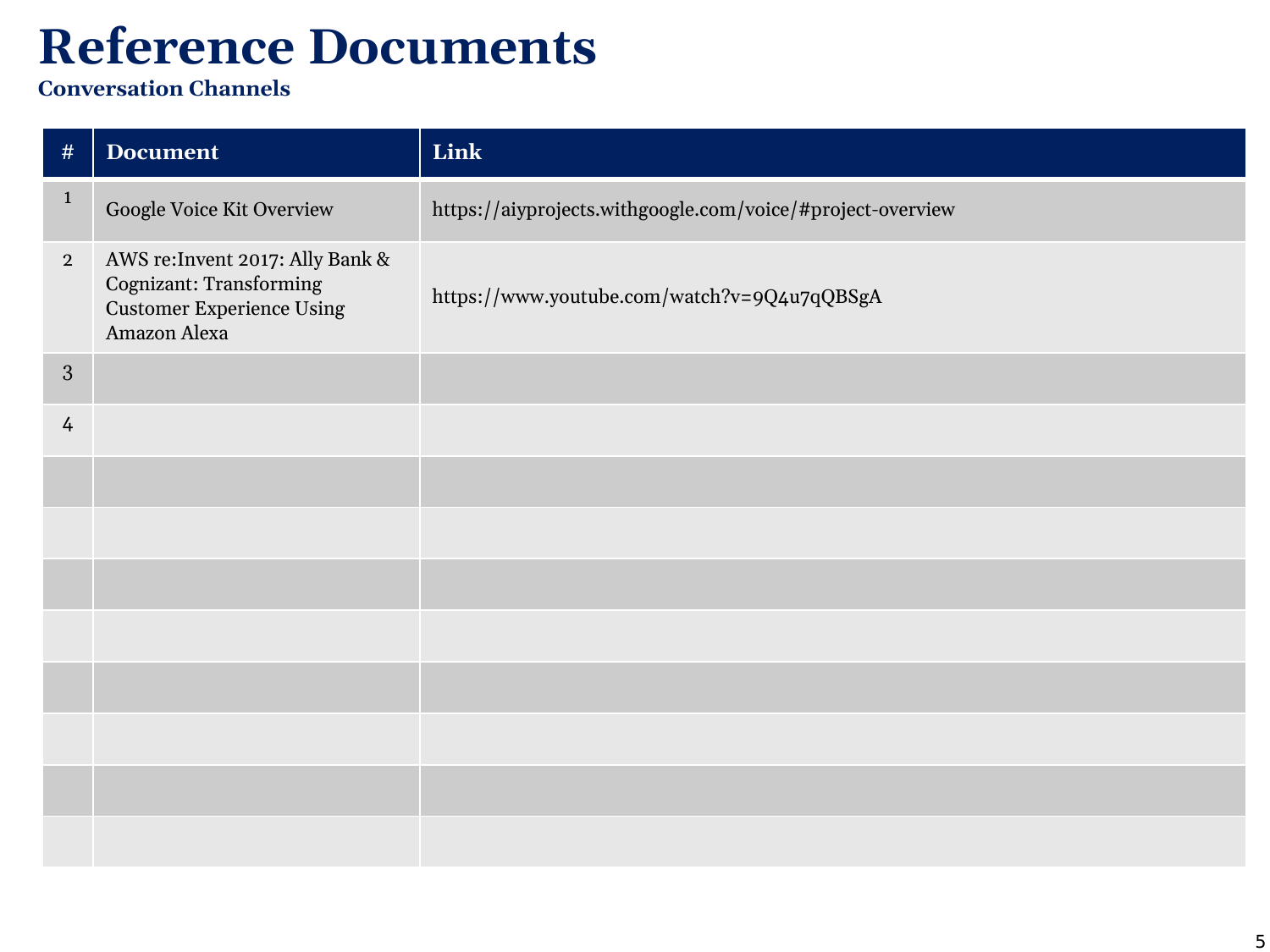

# Reference Documents Conversation Channels
| # | Document | Link |
| --- | --- | --- |
| 1 | Google Voice Kit Overview | https://aiyprojects.withgoogle.com/voice/#project-overview |
| 2 | AWS re:Invent 2017: Ally Bank & Cognizant: Transforming Customer Experience Using Amazon Alexa | https://www.youtube.com/watch?v=9Q4u7qQBSgA |
| 3 |  |  |
| 4 |  |  |
|  |  |  |
|  |  |  |
|  |  |  |
|  |  |  |
|  |  |  |
|  |  |  |
|  |  |  |
|  |  |  |
5